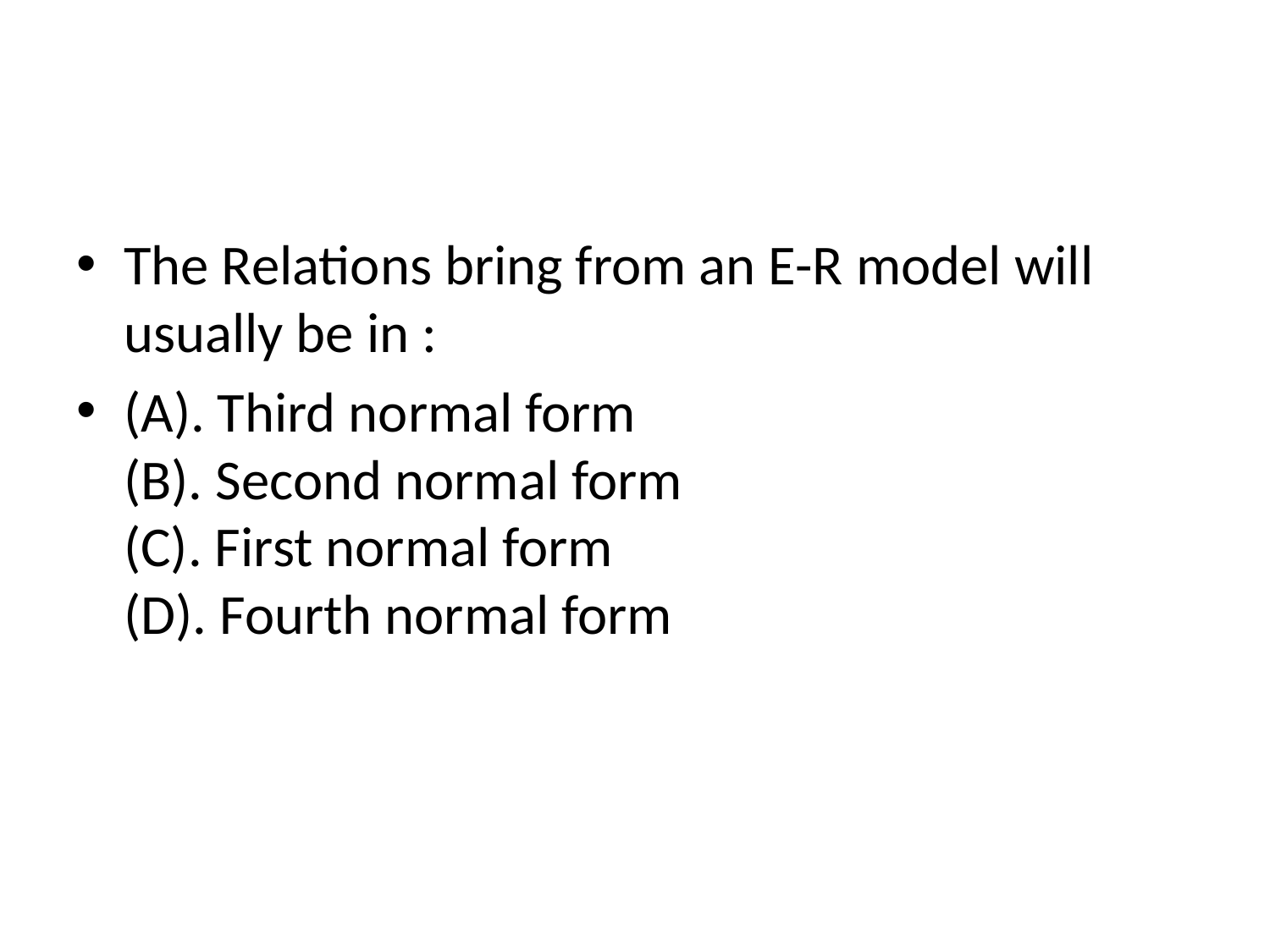

#
The Relations bring from an E-R model will usually be in :
(A). Third normal form
(B). Second normal form
(C). First normal form
(D). Fourth normal form